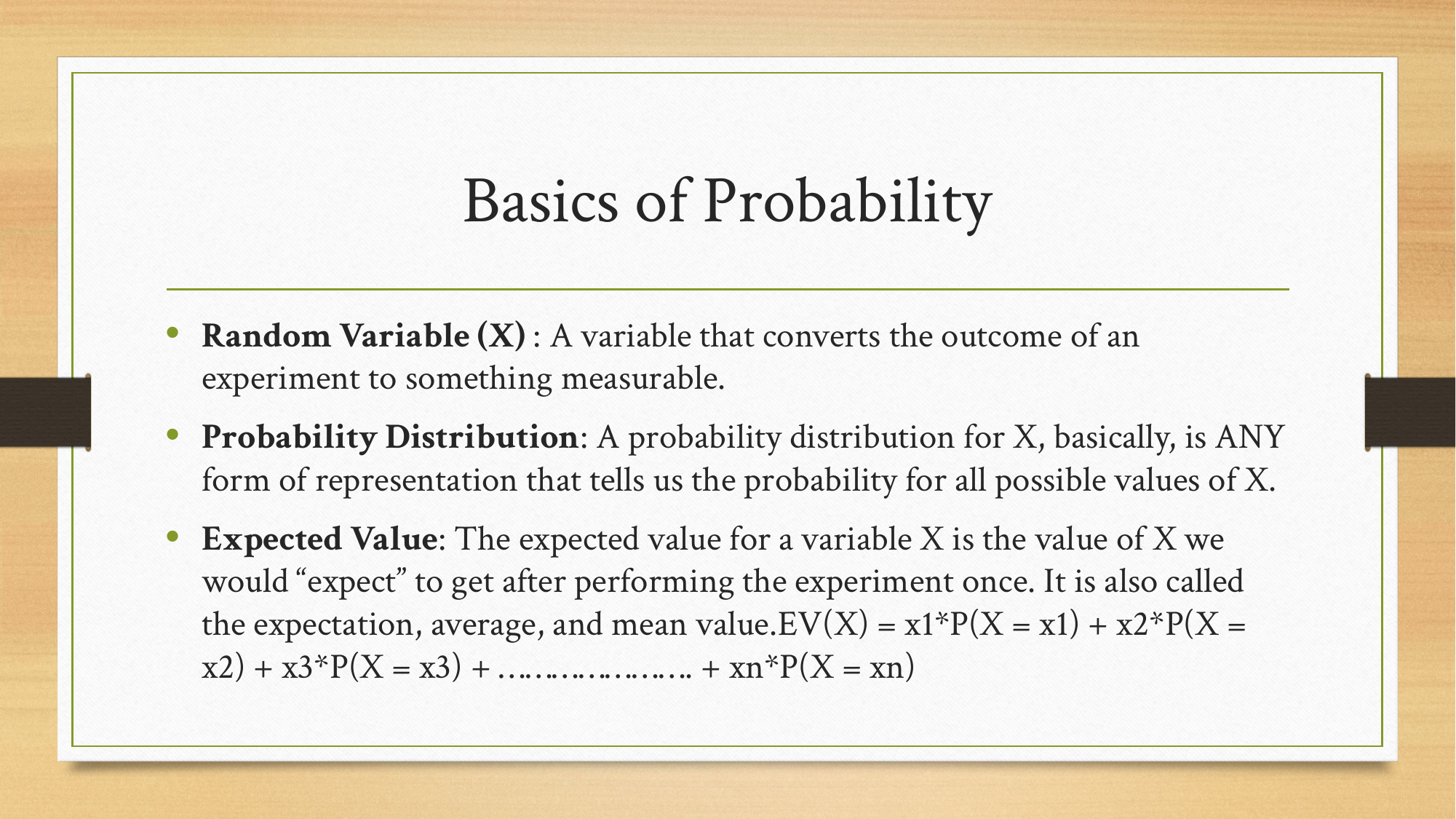

# Basics of Probability
Random Variable (X) : A variable that converts the outcome of an experiment to something measurable.
Probability Distribution: A probability distribution for X, basically, is ANY form of representation that tells us the probability for all possible values of X.
Expected Value: The expected value for a variable X is the value of X we would “expect” to get after performing the experiment once. It is also called the expectation, average, and mean value.EV(X) = x1*P(X = x1) + x2*P(X = x2) + x3*P(X = x3) + …………………. + xn*P(X = xn)